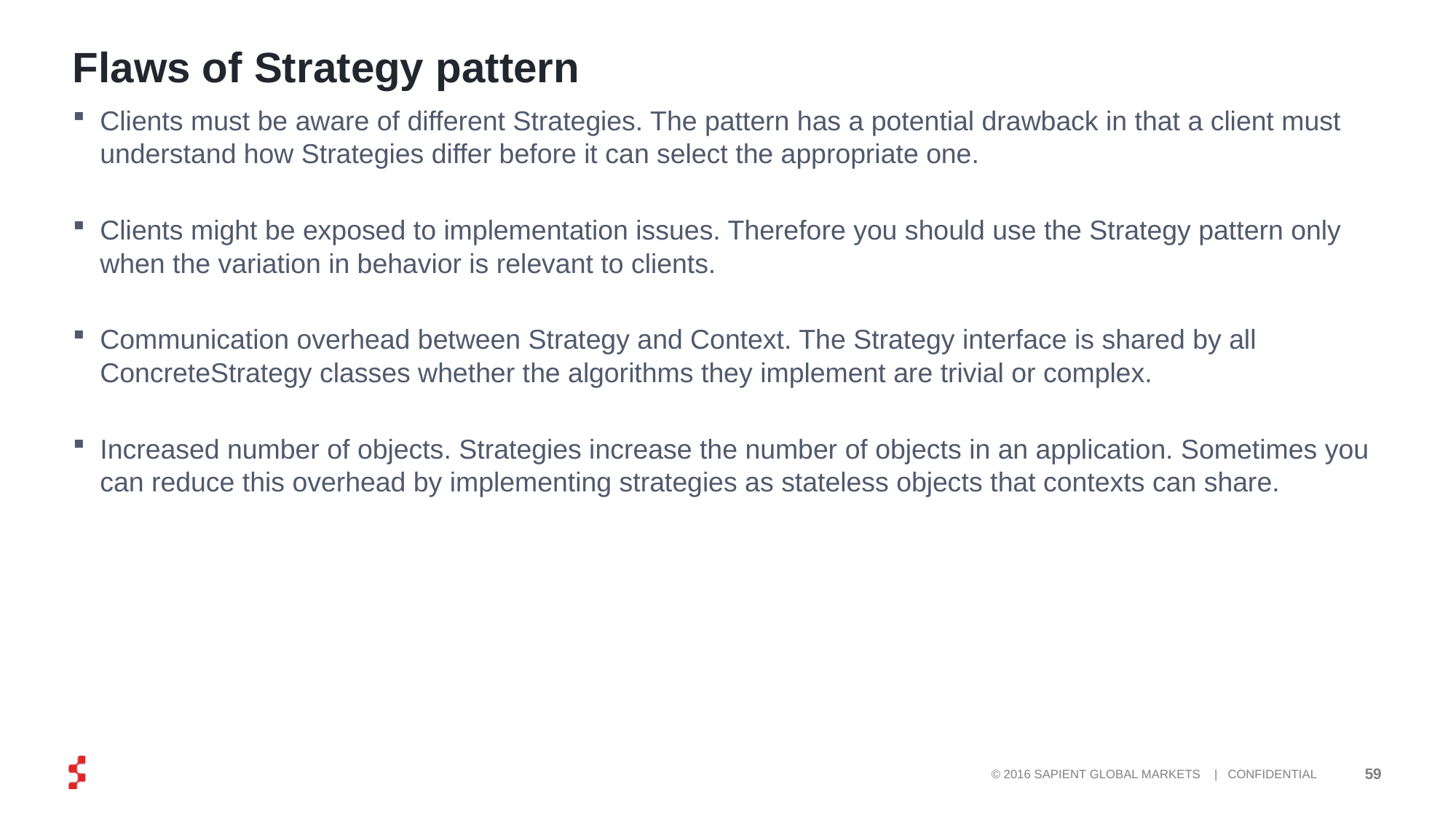

# Flaws of Strategy pattern
Clients must be aware of different Strategies. The pattern has a potential drawback in that a client must understand how Strategies differ before it can select the appropriate one.

Clients might be exposed to implementation issues. Therefore you should use the Strategy pattern only when the variation in behavior is relevant to clients.

Communication overhead between Strategy and Context. The Strategy interface is shared by all ConcreteStrategy classes whether the algorithms they implement are trivial or complex.

Increased number of objects. Strategies increase the number of objects in an application. Sometimes you can reduce this overhead by implementing strategies as stateless objects that contexts can share.